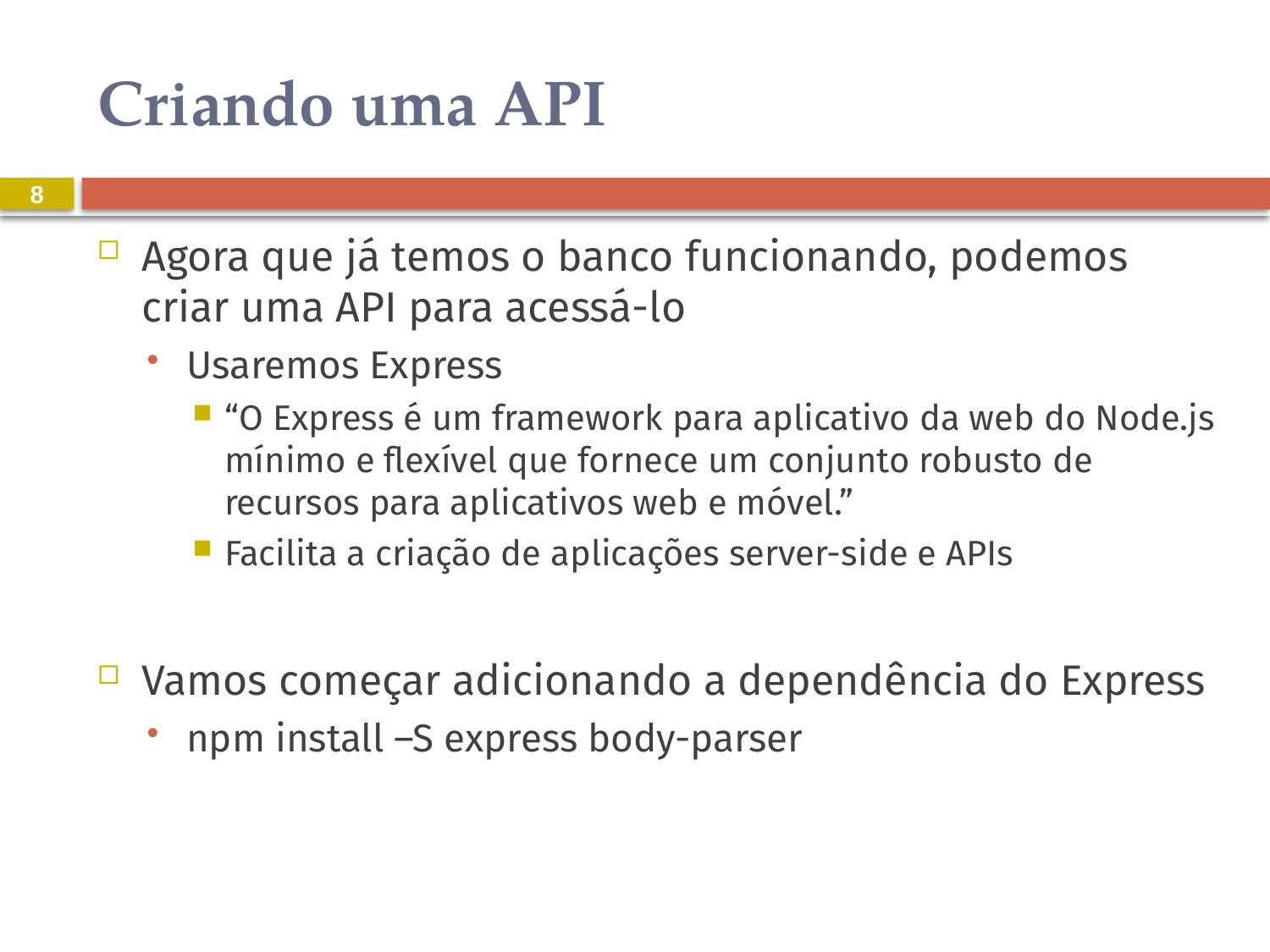

# Criando uma API
8
Agora que já temos o banco funcionando, podemos criar uma API para acessá-lo
Usaremos Express
“O Express é um framework para aplicativo da web do Node.js mínimo e flexível que fornece um conjunto robusto de recursos para aplicativos web e móvel.”
Facilita a criação de aplicações server-side e APIs

Vamos começar adicionando a dependência do Express
npm install –S express body-parser